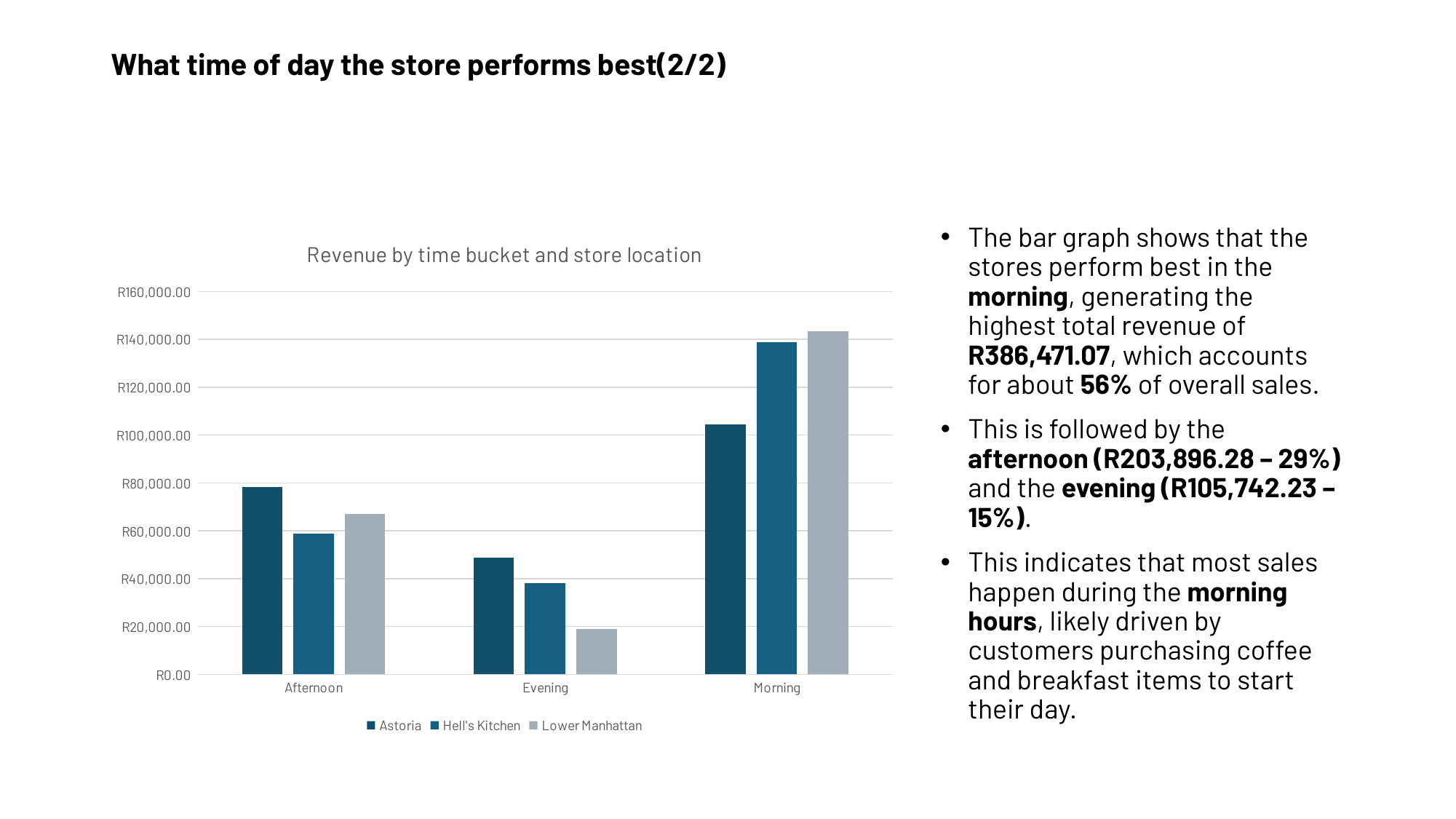

# What time of day the store performs best(2/2)

### Chart: Revenue by time bucket and store location

| Category | Astoria | Hell's Kitchen | Lower Manhattan |
|---|---|---|---|
| Afternoon | 78269.54 | 58747.08 | 66879.66 |
| Evening | 48675.75 | 38053.34 | 19013.14 |
| Morning | 104342.87 | 138852.2 | 143276.0 |
The bar graph shows that the stores perform best in the morning, generating the highest total revenue of R386,471.07, which accounts for about 56% of overall sales.
This is followed by the afternoon (R203,896.28 – 29%) and the evening (R105,742.23 – 15%).
This indicates that most sales happen during the morning hours, likely driven by customers purchasing coffee and breakfast items to start their day.